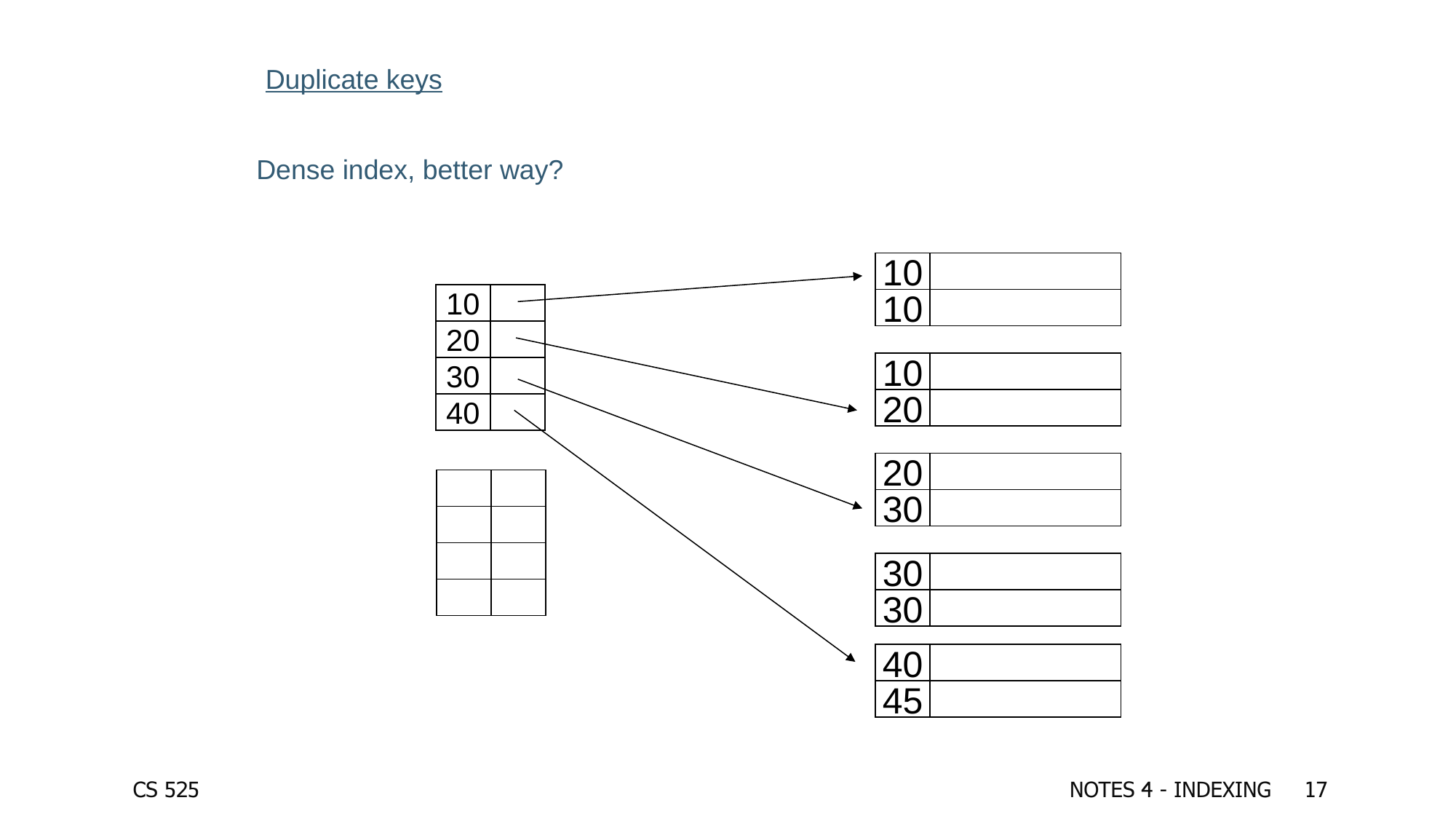

Duplicate keys
Dense index, better way?
10

10

10

20

10

20

30

40

20

30

30

30

40

45

CS 525
Notes 4 - Indexing
17